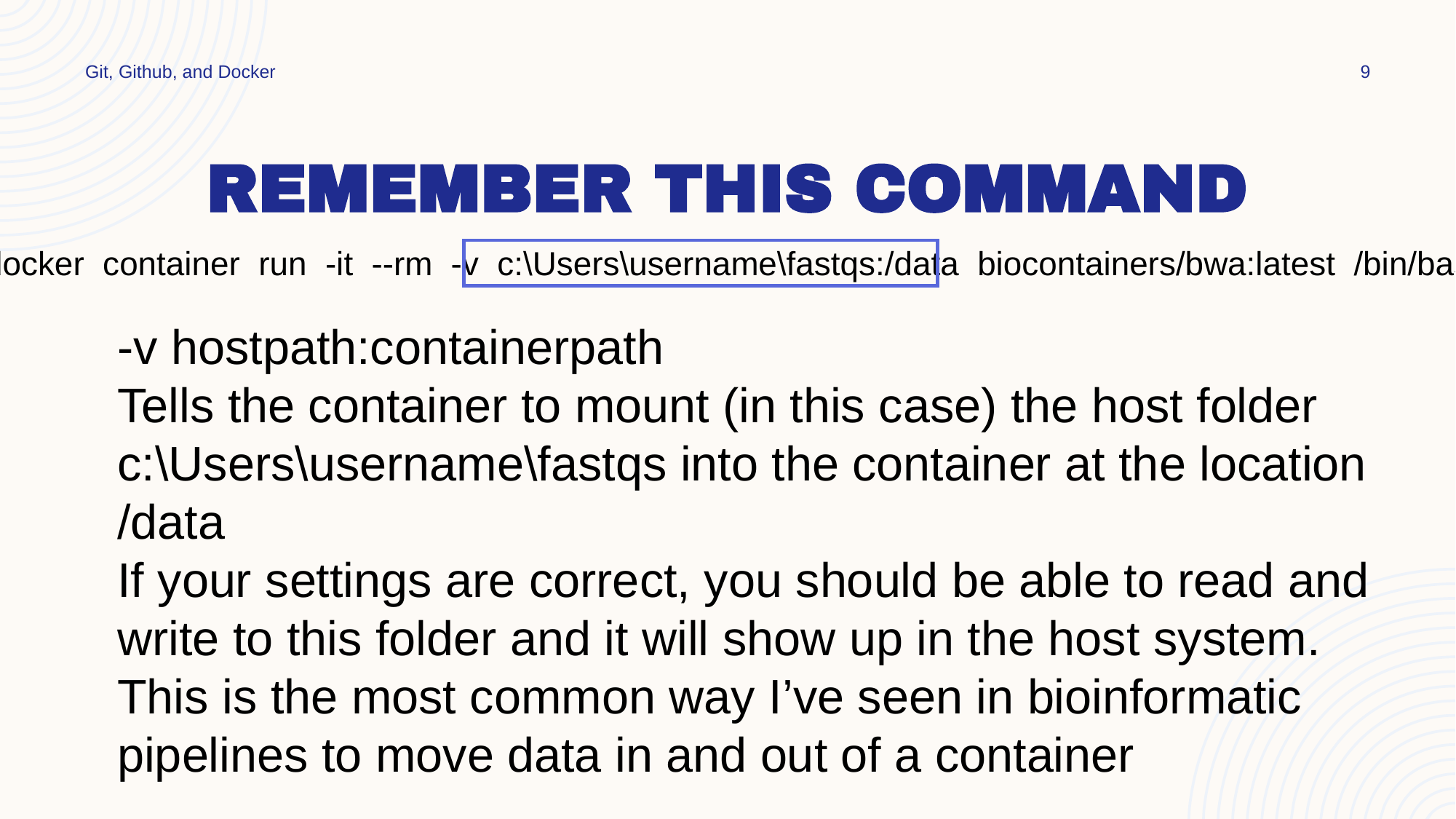

Git, Github, and Docker
9
# Remember this command
docker  container  run  -it  --rm  -v  c:\Users\username\fastqs:/data  biocontainers/bwa:latest  /bin/bash

-v hostpath:containerpath
Tells the container to mount (in this case) the host folder
c:\Users\username\fastqs into the container at the location
/data
If your settings are correct, you should be able to read and
write to this folder and it will show up in the host system.
This is the most common way I’ve seen in bioinformatic
pipelines to move data in and out of a container